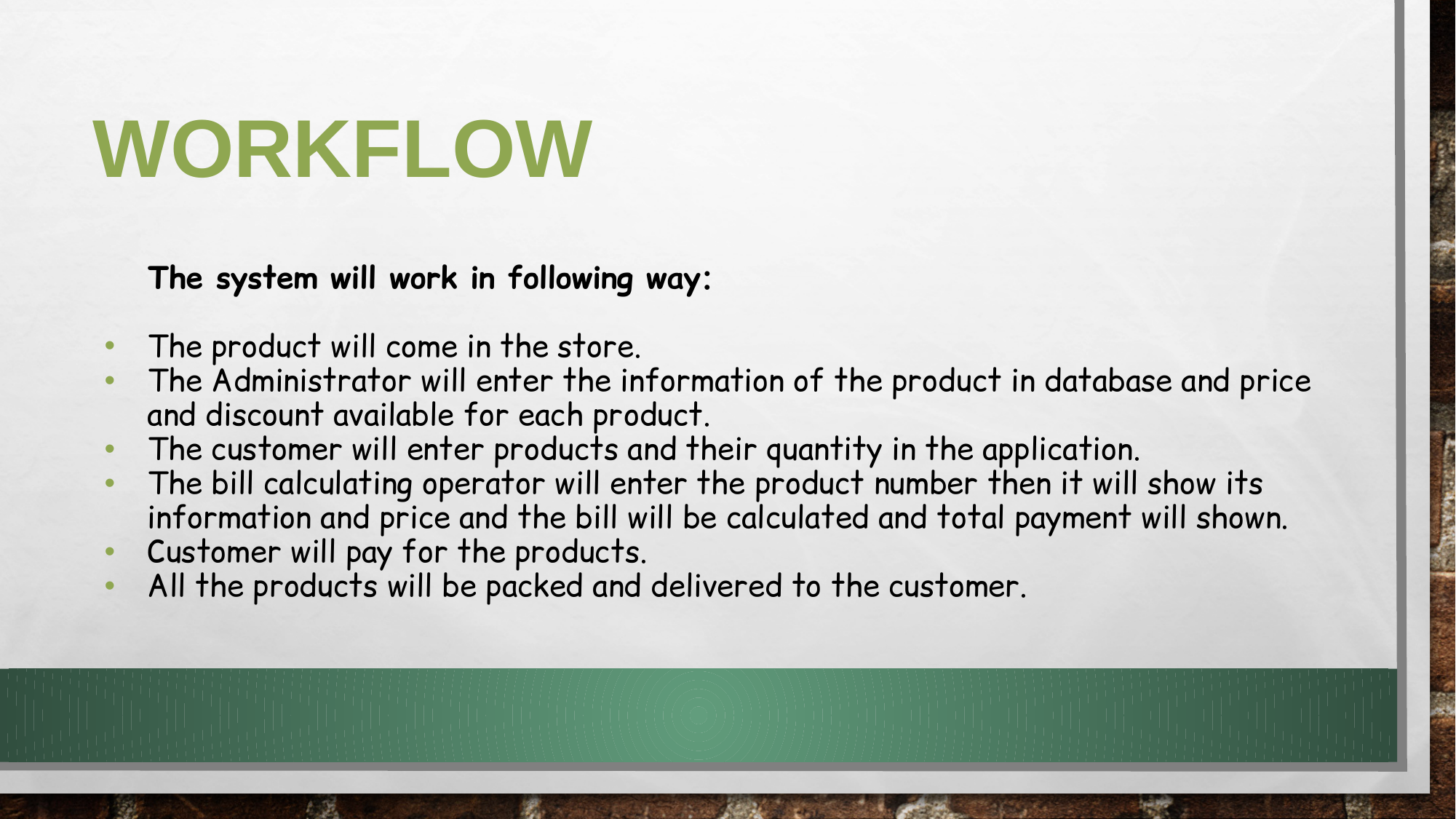

# WORKFLOW
The system will work in following way:

The product will come in the store.
The Administrator will enter the information of the product in database and price and discount available for each product.
The customer will enter products and their quantity in the application.
The bill calculating operator will enter the product number then it will show its information and price and the bill will be calculated and total payment will shown.
Customer will pay for the products.
All the products will be packed and delivered to the customer.